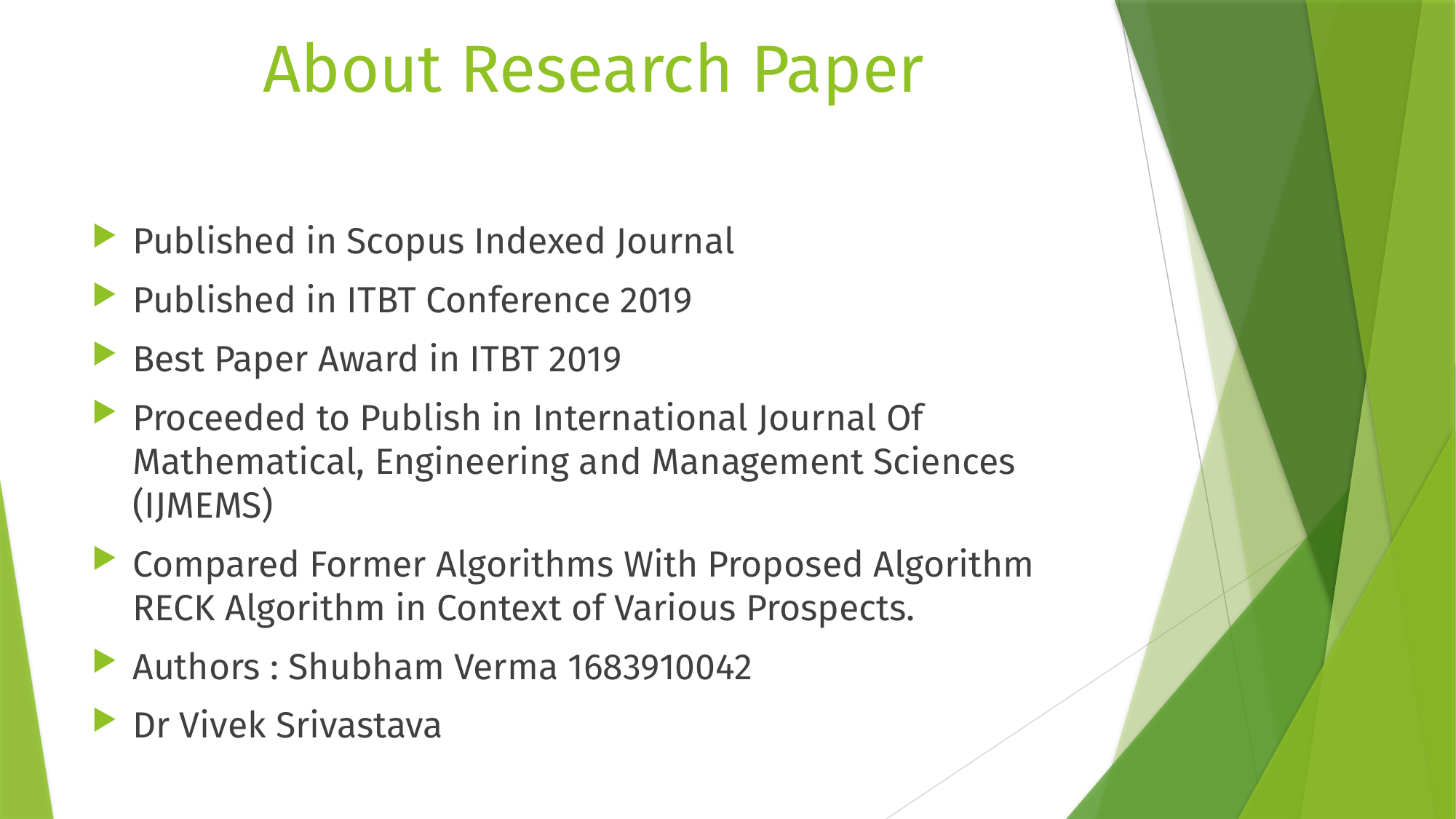

# About Research Paper

Published in Scopus Indexed Journal
Published in ITBT Conference 2019
Best Paper Award in ITBT 2019
Proceeded to Publish in International Journal Of Mathematical, Engineering and Management Sciences (IJMEMS)
Compared Former Algorithms With Proposed Algorithm RECK Algorithm in Context of Various Prospects.
Authors : Shubham Verma 1683910042
Dr Vivek Srivastava